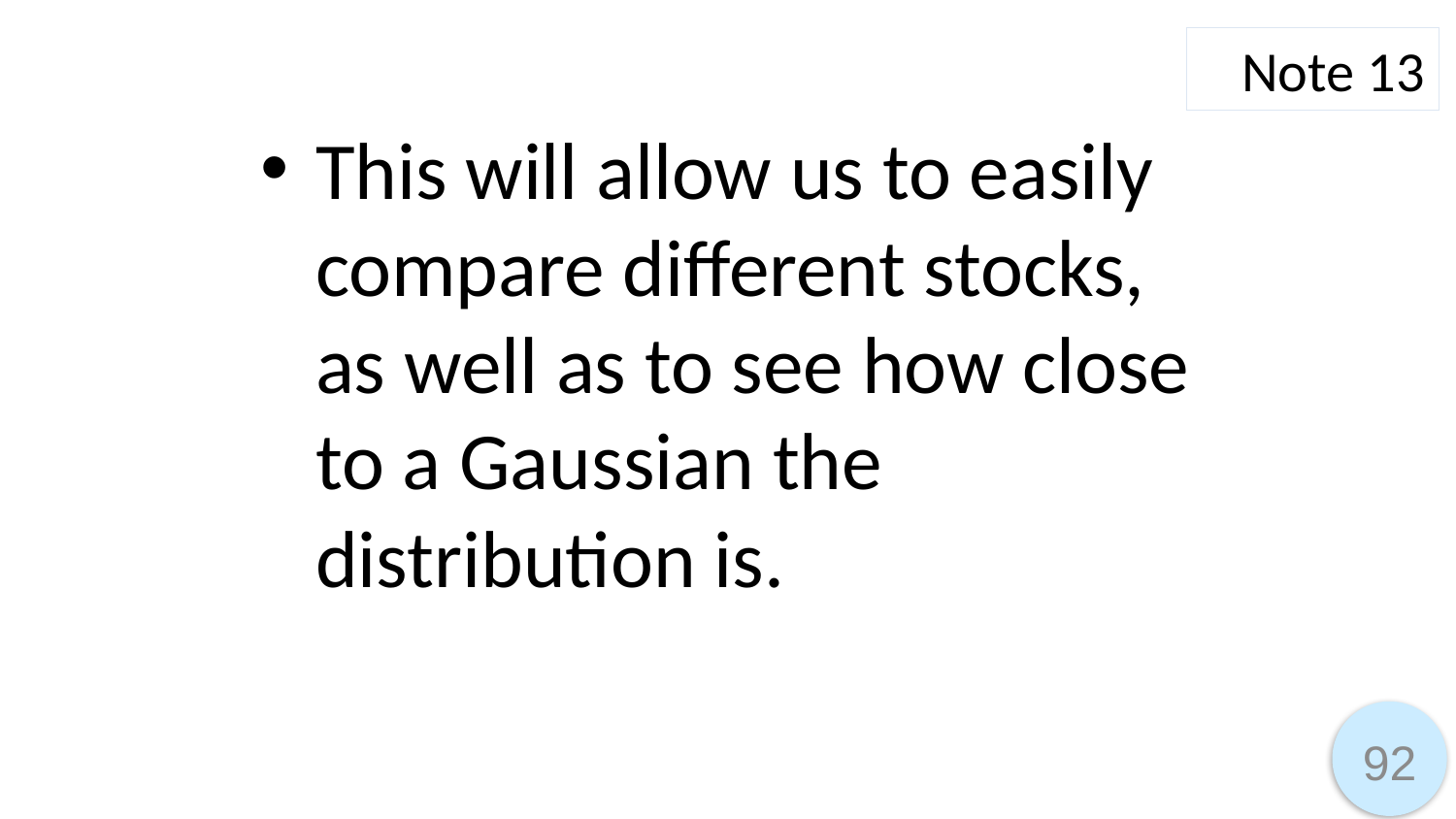

Note 13
This will allow us to easily compare different stocks, as well as to see how close to a Gaussian the distribution is.
92